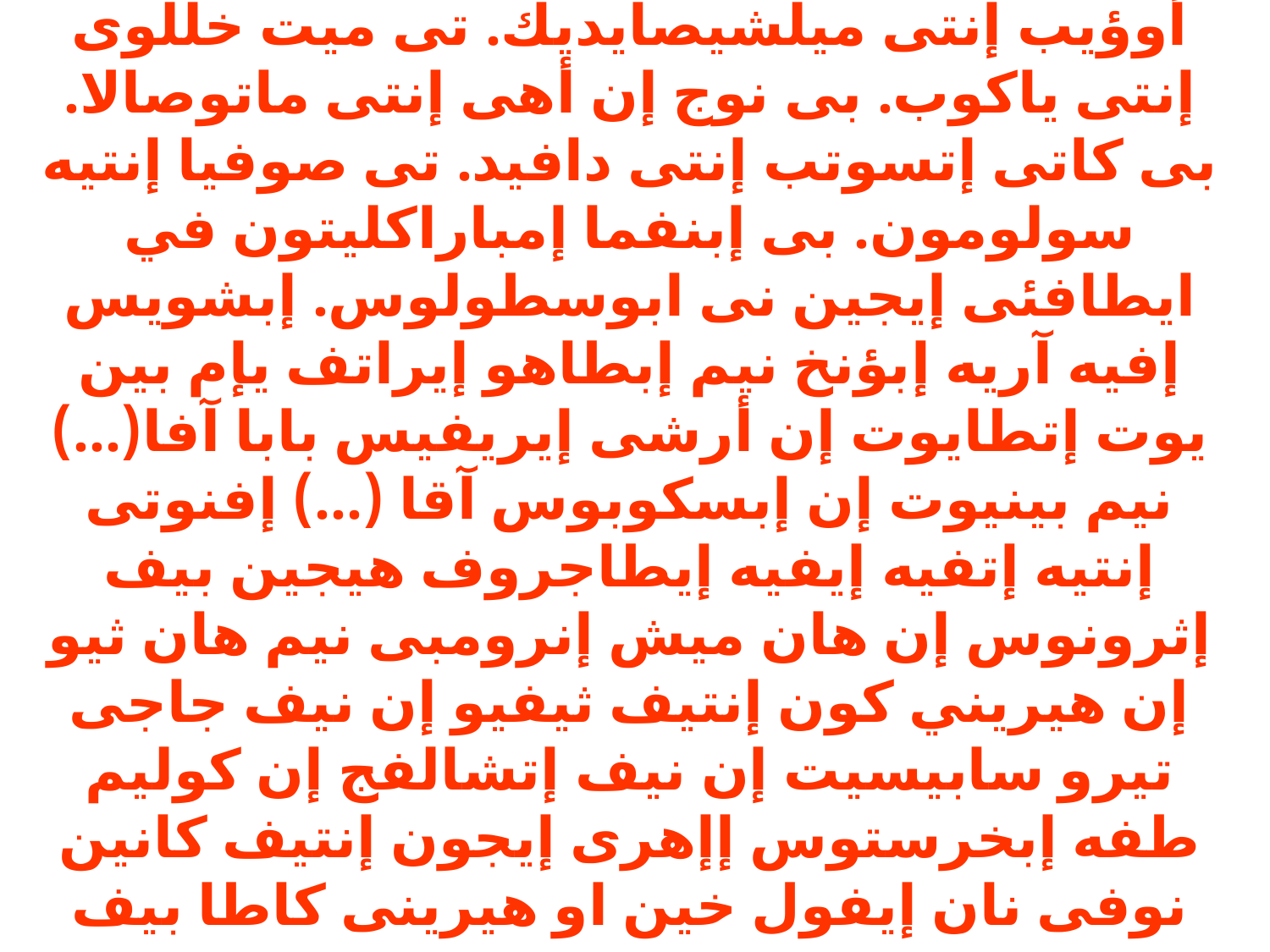

أك تشى إت خاريس إم مويسيس. تى ميت أوؤيب إنتى ميلشيصايديك. تى ميت خللوى إنتى ياكوب. بى نوج إن أهى إنتى ماتوصالا. بى كاتى إتسوتب إنتى دافيد. تى صوفيا إنتيه سولومون. بى إبنفما إمباراكليتون في ايطافئى إيجين نى ابوسطولوس. إبشويس إفيه آريه إبؤنخ نيم إبطاهو إيراتف يإم بين يوت إتطايوت إن أرشى إيريفيس بابا آفا(…) نيم بينيوت إن إبسكوبوس آقا (…) إفنوتى إنتيه إتفيه إيفيه إيطاجروف هيجين بيف إثرونوس إن هان ميش إنرومبى نيم هان ثيو إن هيريني كون إنتيف ثيفيو إن نيف جاجى تيرو سابيسيت إن نيف إتشالفج إن كوليم طفه إبخرستوس إإهرى إيجون إنتيف كانين نوفى نان إيفول خين او هيرينى كاطا بيف نيشتى إن ناى سوتي